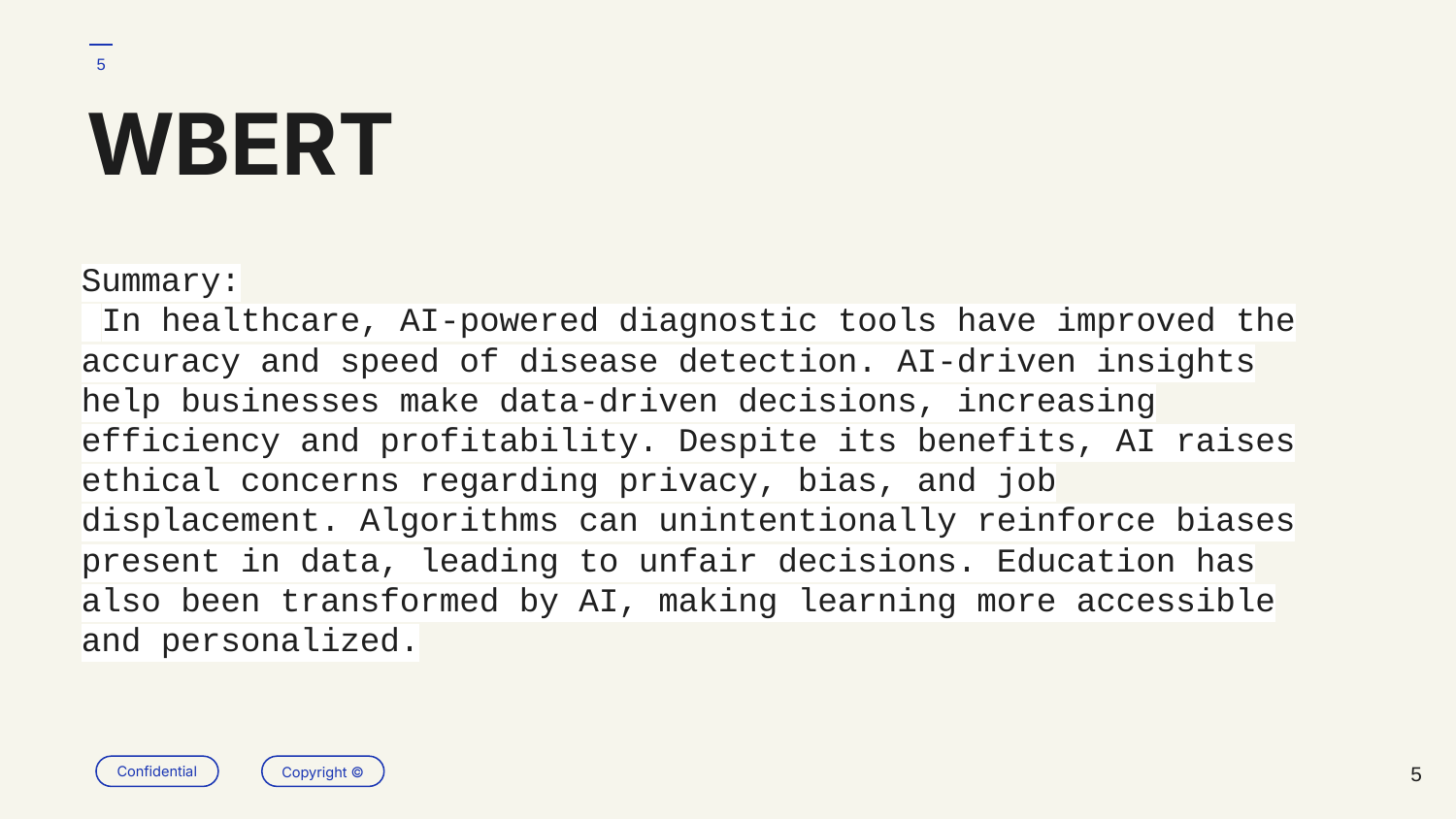

5
# WBERT
Summary:
 In healthcare, AI-powered diagnostic tools have improved the accuracy and speed of disease detection. AI-driven insights help businesses make data-driven decisions, increasing efficiency and profitability. Despite its benefits, AI raises ethical concerns regarding privacy, bias, and job displacement. Algorithms can unintentionally reinforce biases present in data, leading to unfair decisions. Education has also been transformed by AI, making learning more accessible and personalized.
5